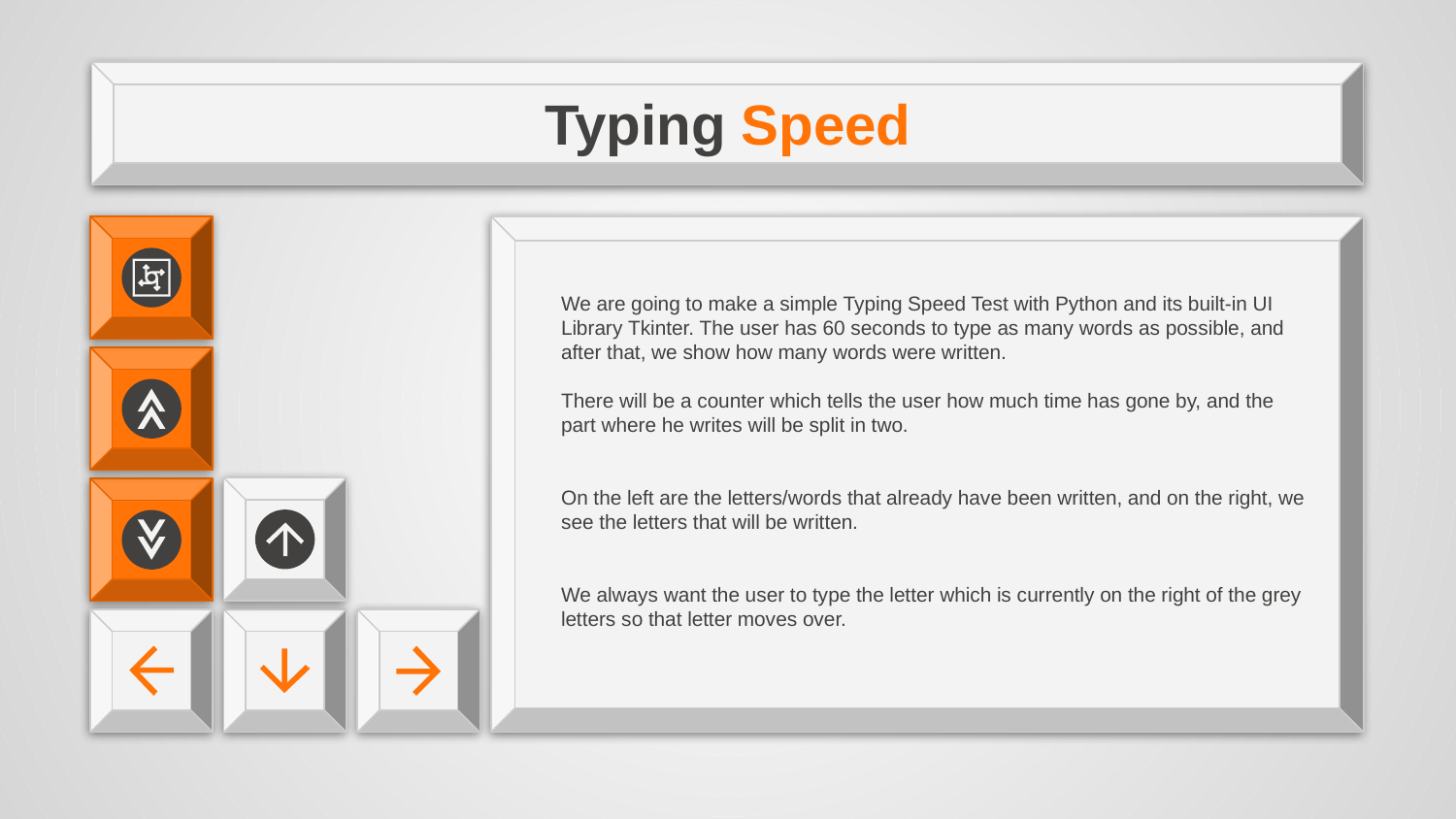

# Typing Speed
We are going to make a simple Typing Speed Test with Python and its built-in UI Library Tkinter. The user has 60 seconds to type as many words as possible, and after that, we show how many words were written.

There will be a counter which tells the user how much time has gone by, and the part where he writes will be split in two.

On the left are the letters/words that already have been written, and on the right, we see the letters that will be written.

We always want the user to type the letter which is currently on the right of the grey letters so that letter moves over.